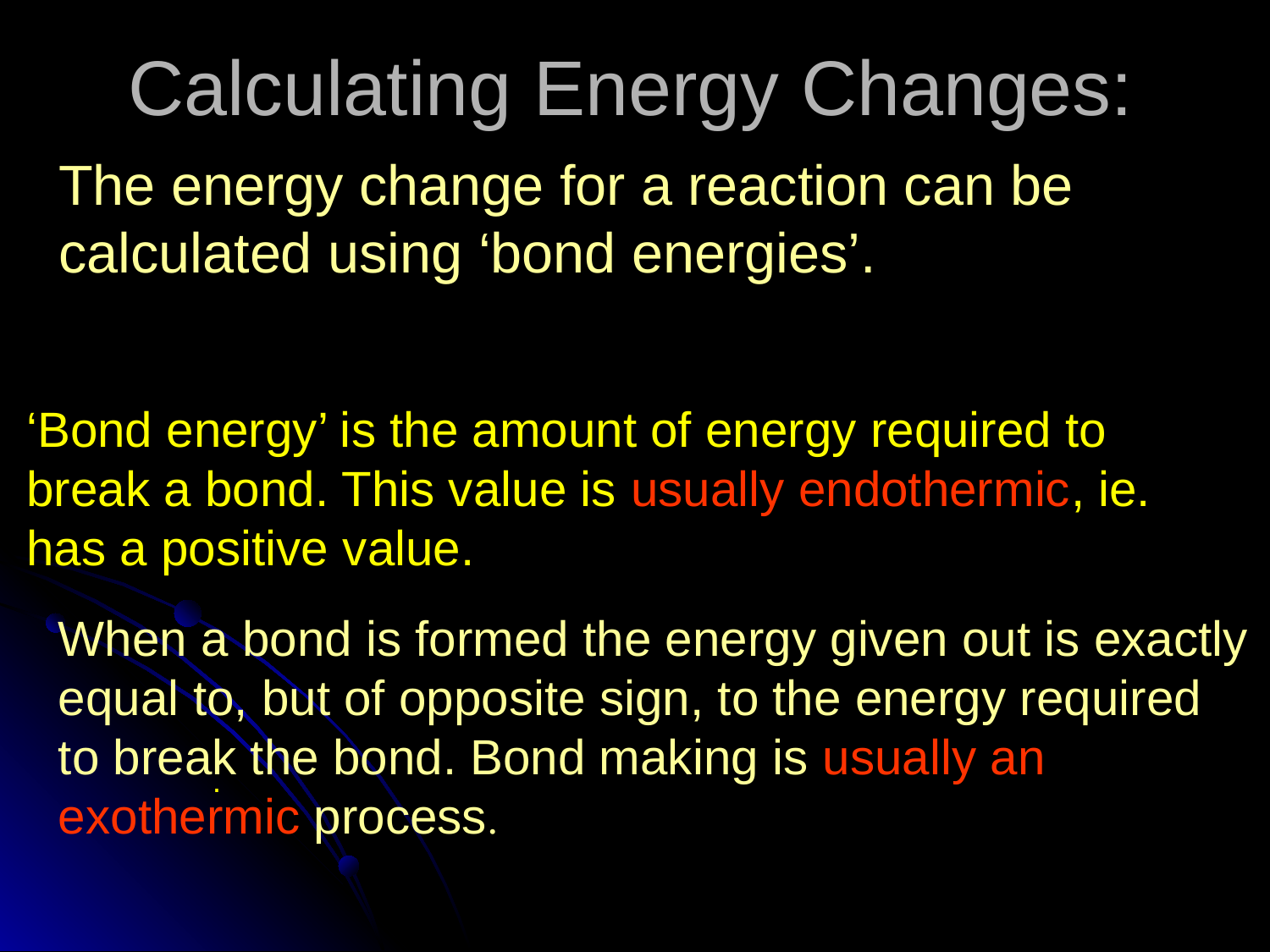

# Calculating Energy Changes:
The energy change for a reaction can be calculated using ‘bond energies’.
‘Bond energy’ is the amount of energy required to break a bond. This value is usually endothermic, ie. has a positive value.

When a bond is formed the energy given out is exactly equal to, but of opposite sign, to the energy required to break the bond. Bond making is usually an exothermic process.
.